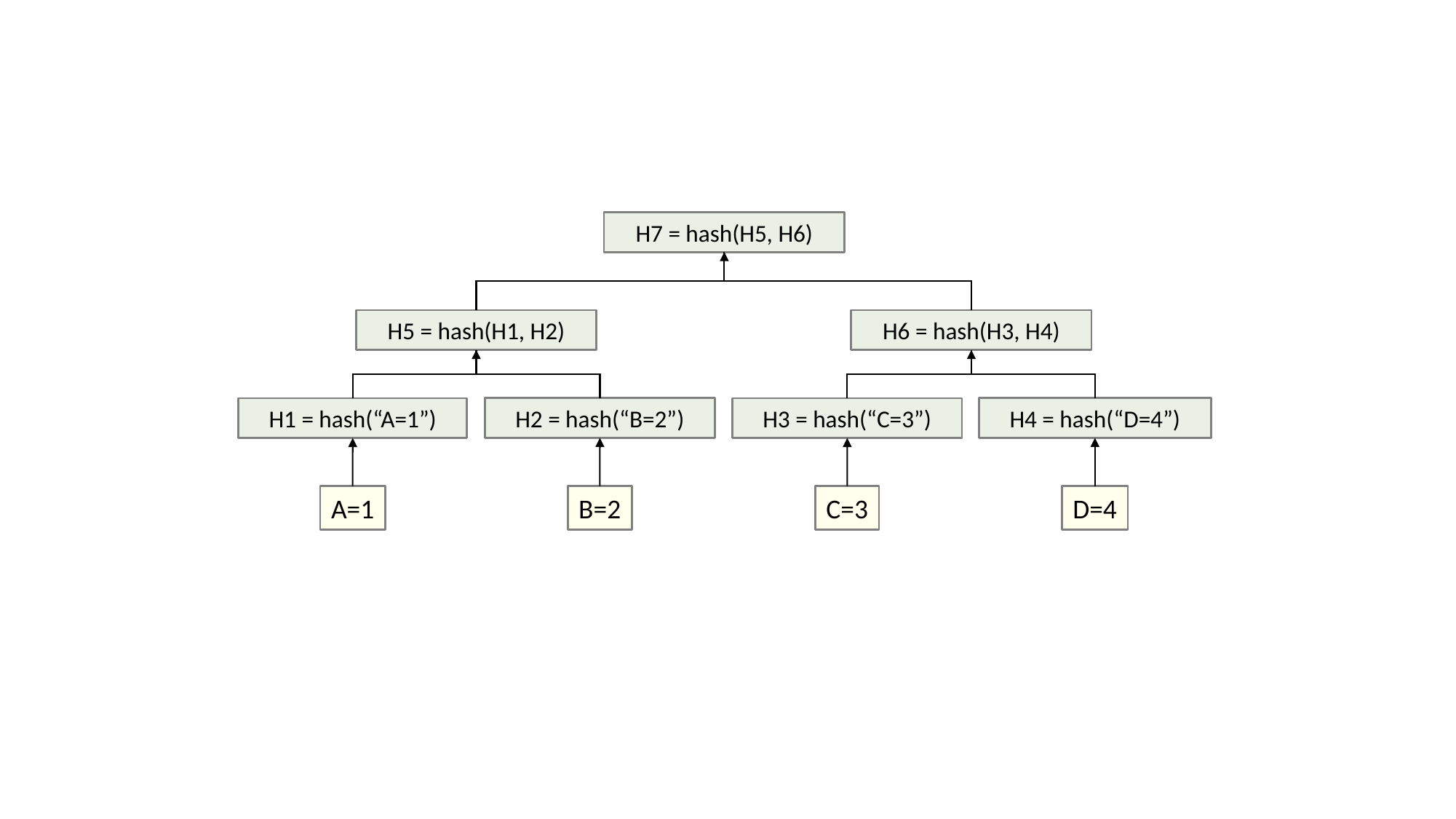

H7 = hash(H5, H6)
H5 = hash(H1, H2)
H6 = hash(H3, H4)
H2 = hash(“B=2”)
H4 = hash(“D=4”)
H1 = hash(“A=1”)
H3 = hash(“C=3”)
A=1
B=2
C=3
D=4